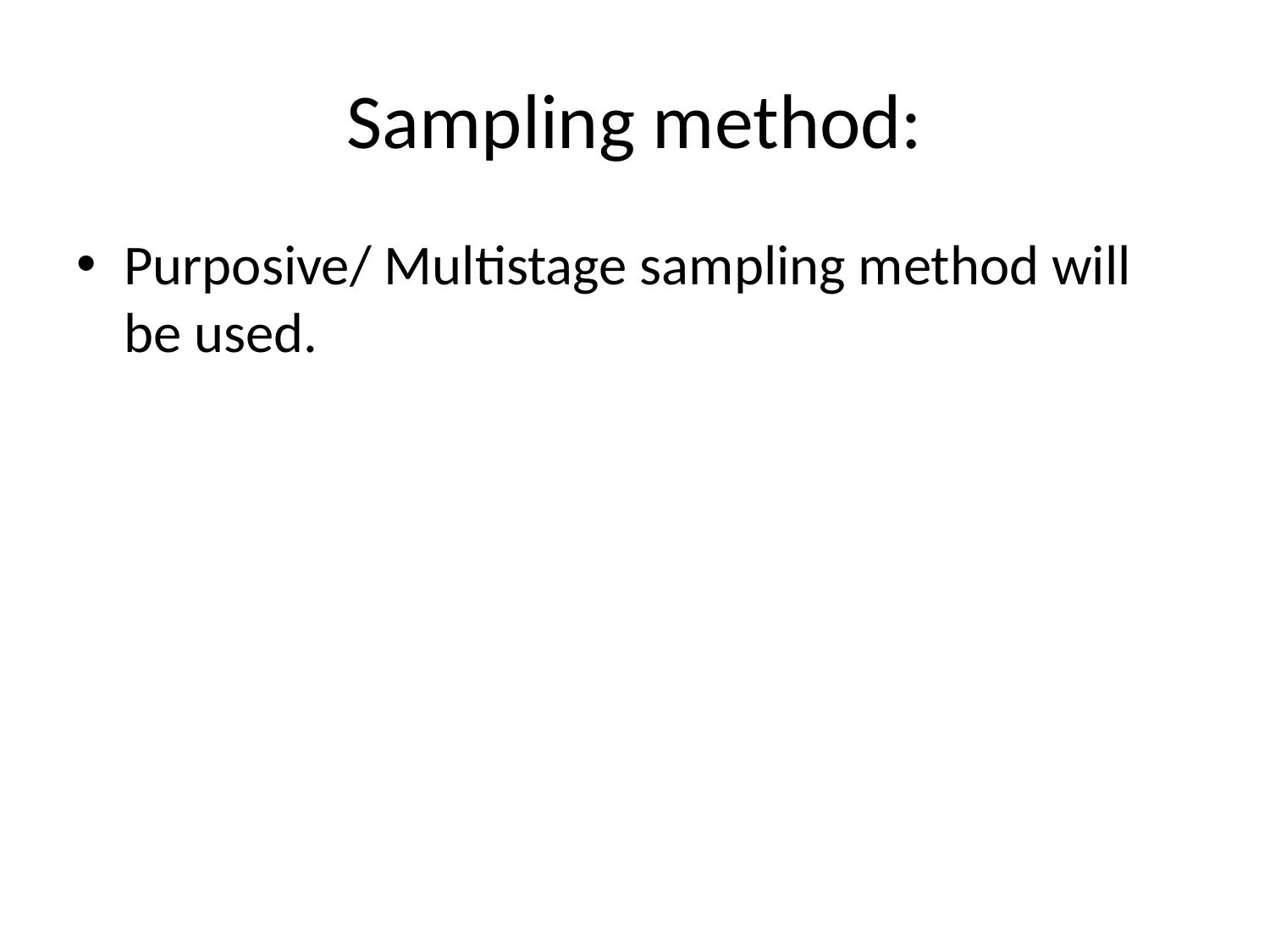

# Sampling method:
Purposive/ Multistage sampling method will be used.